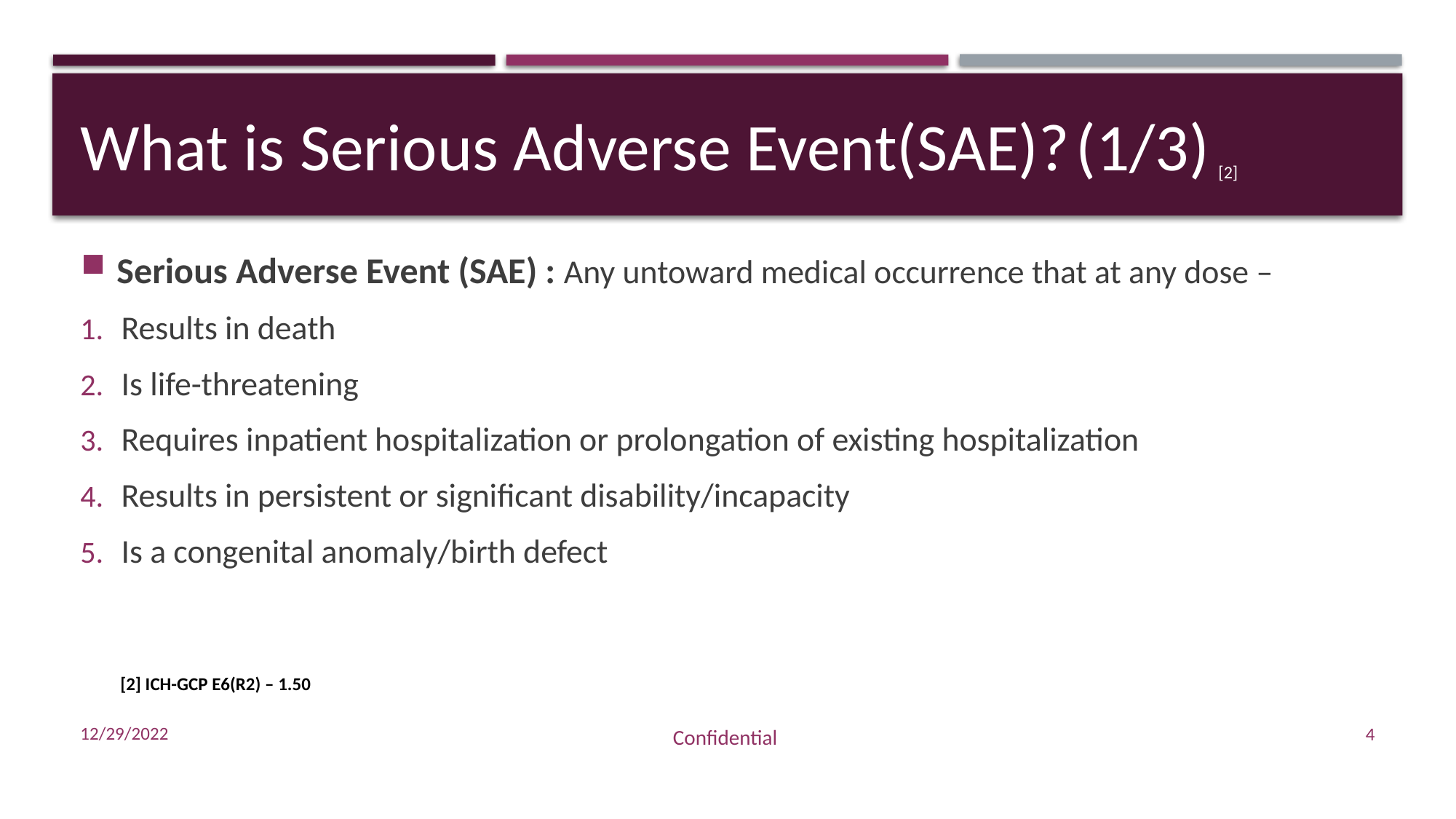

# What is Serious Adverse Event(SAE)? (1/3) [2]
Serious Adverse Event (SAE) : Any untoward medical occurrence that at any dose –
Results in death
Is life-threatening
Requires inpatient hospitalization or prolongation of existing hospitalization
Results in persistent or significant disability/incapacity
Is a congenital anomaly/birth defect
[2] ICH-GCP E6(R2) – 1.50
12/29/2022
4
Confidential